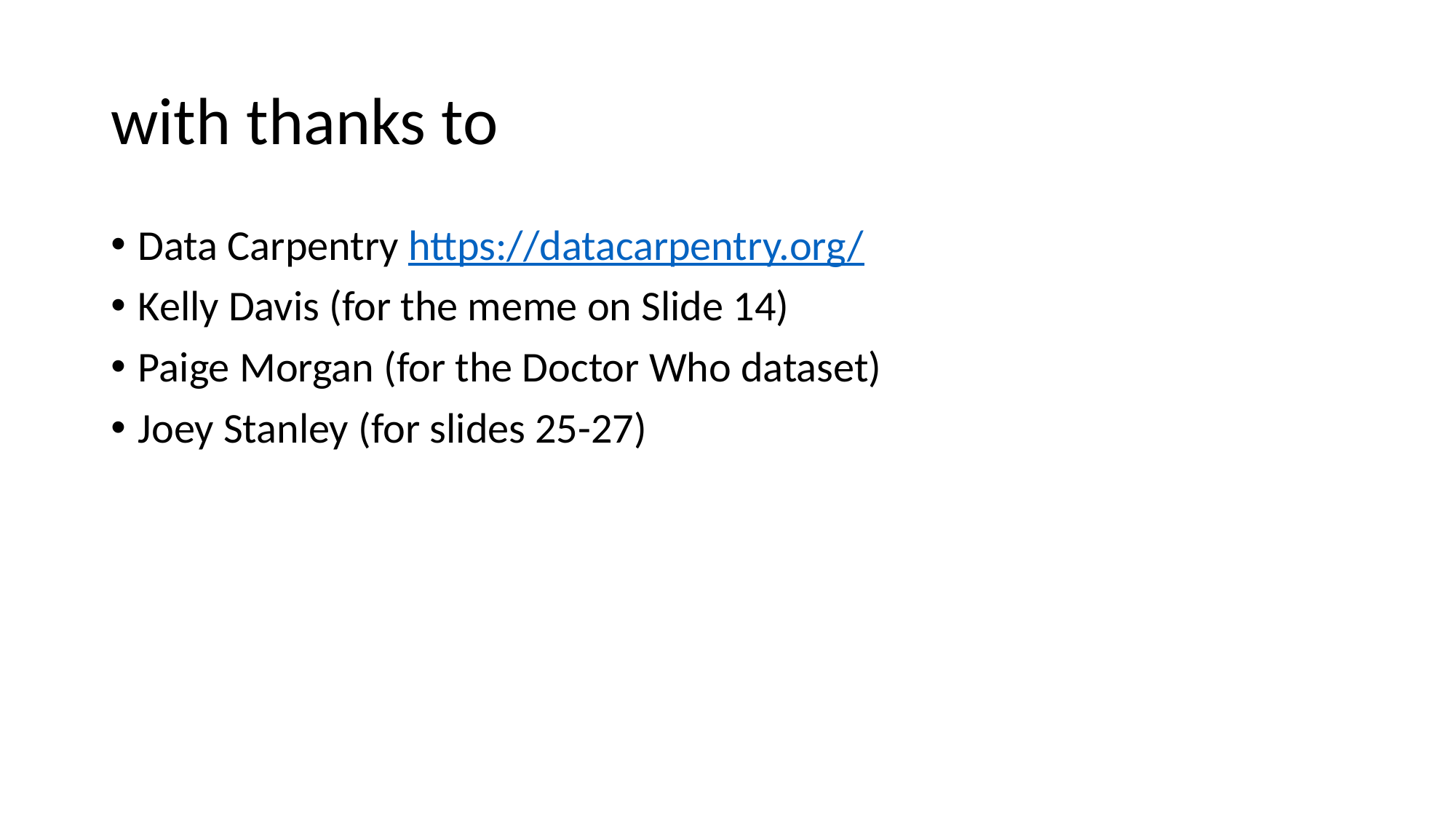

# with thanks to
Data Carpentry https://datacarpentry.org/
Kelly Davis (for the meme on Slide 14)
Paige Morgan (for the Doctor Who dataset)
Joey Stanley (for slides 25-27)